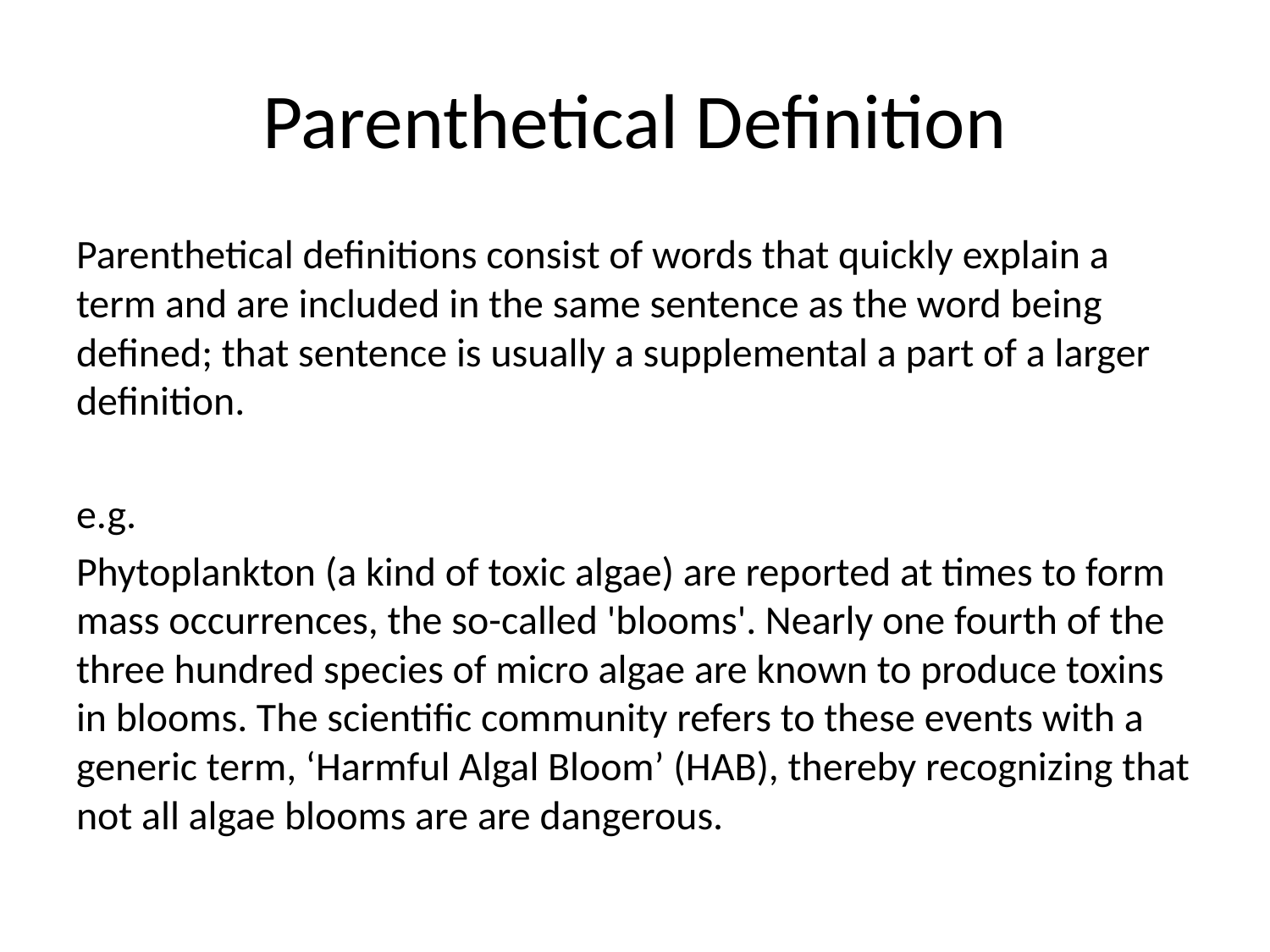

# Parenthetical Definition
Parenthetical definitions consist of words that quickly explain a term and are included in the same sentence as the word being defined; that sentence is usually a supplemental a part of a larger definition.

e.g.
Phytoplankton (a kind of toxic algae) are reported at times to form mass occurrences, the so-called 'blooms'. Nearly one fourth of the three hundred species of micro algae are known to produce toxins in blooms. The scientific community refers to these events with a generic term, ‘Harmful Algal Bloom’ (HAB), thereby recognizing that not all algae blooms are are dangerous.